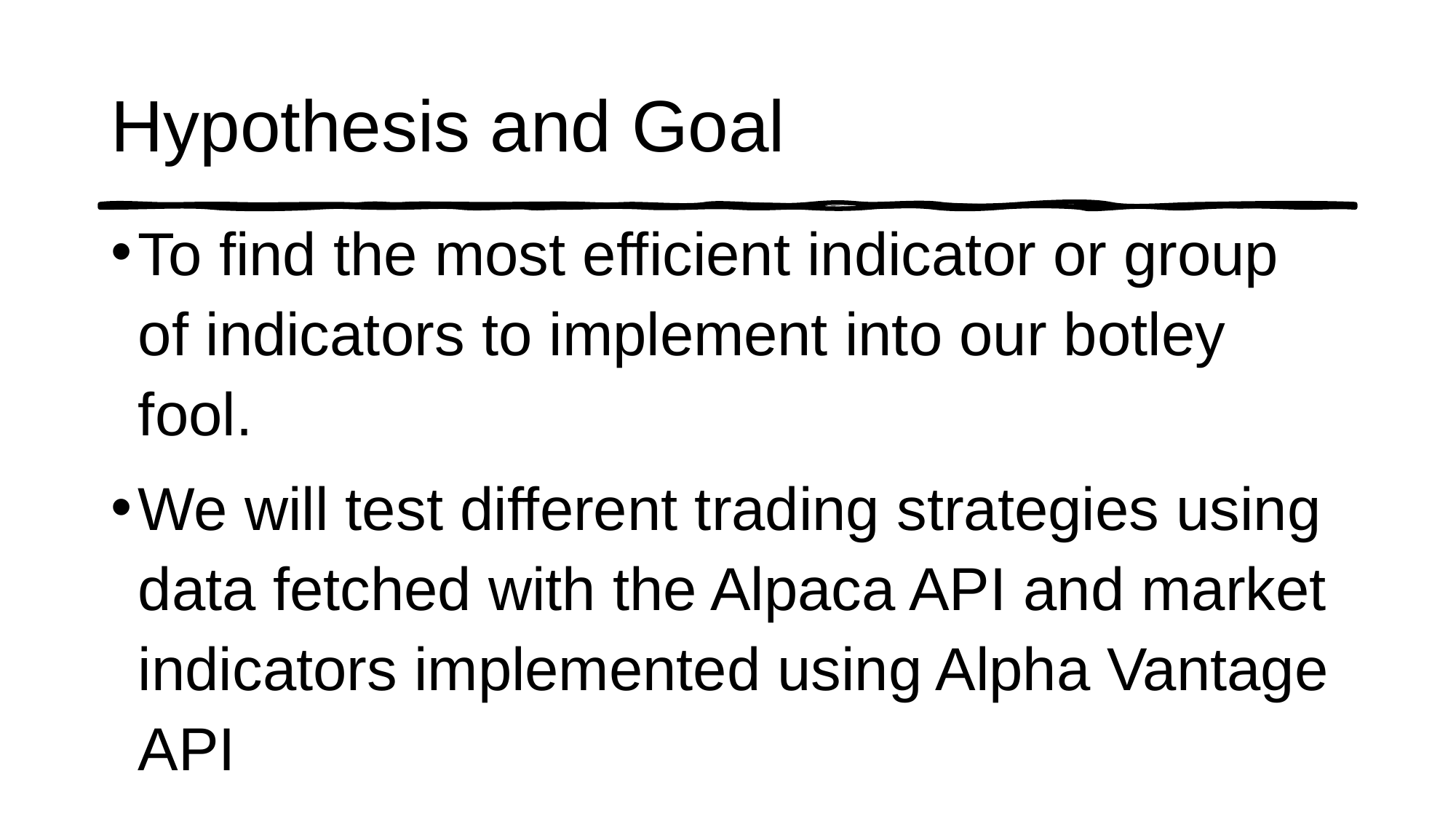

# Hypothesis and Goal
To find the most efficient indicator or group of indicators to implement into our botley fool.
We will test different trading strategies using data fetched with the Alpaca API and market indicators implemented using Alpha Vantage API
The goal is to pull trading data and results, analyze and then visualize results to show why the trading strategies we are using are the most efficient in the trading bot for the lowest risks with the highest returns based on the data.